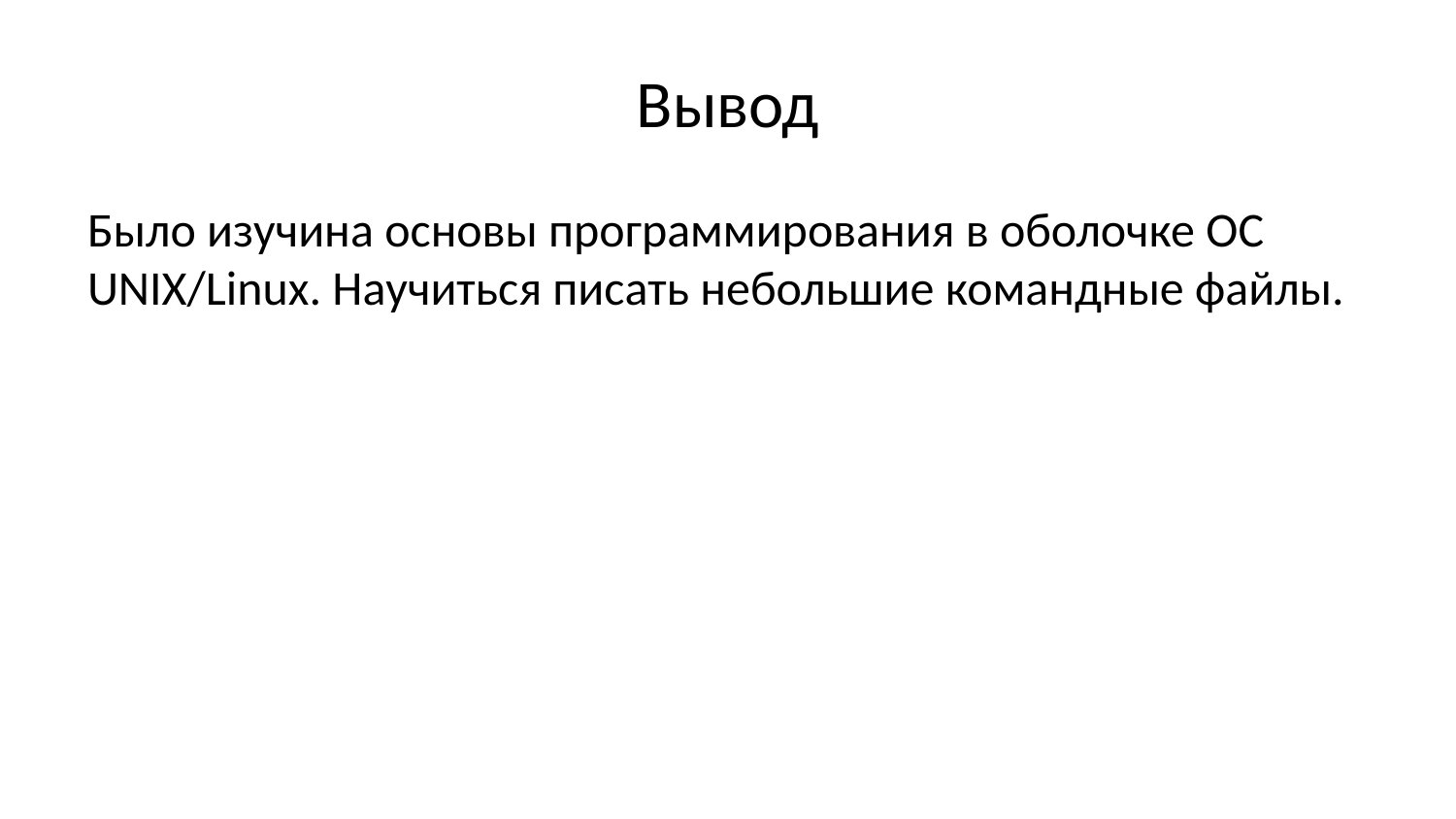

# Вывод
Было изучина основы программирования в оболочке ОС UNIX/Linux. Научиться писать небольшие командные файлы.